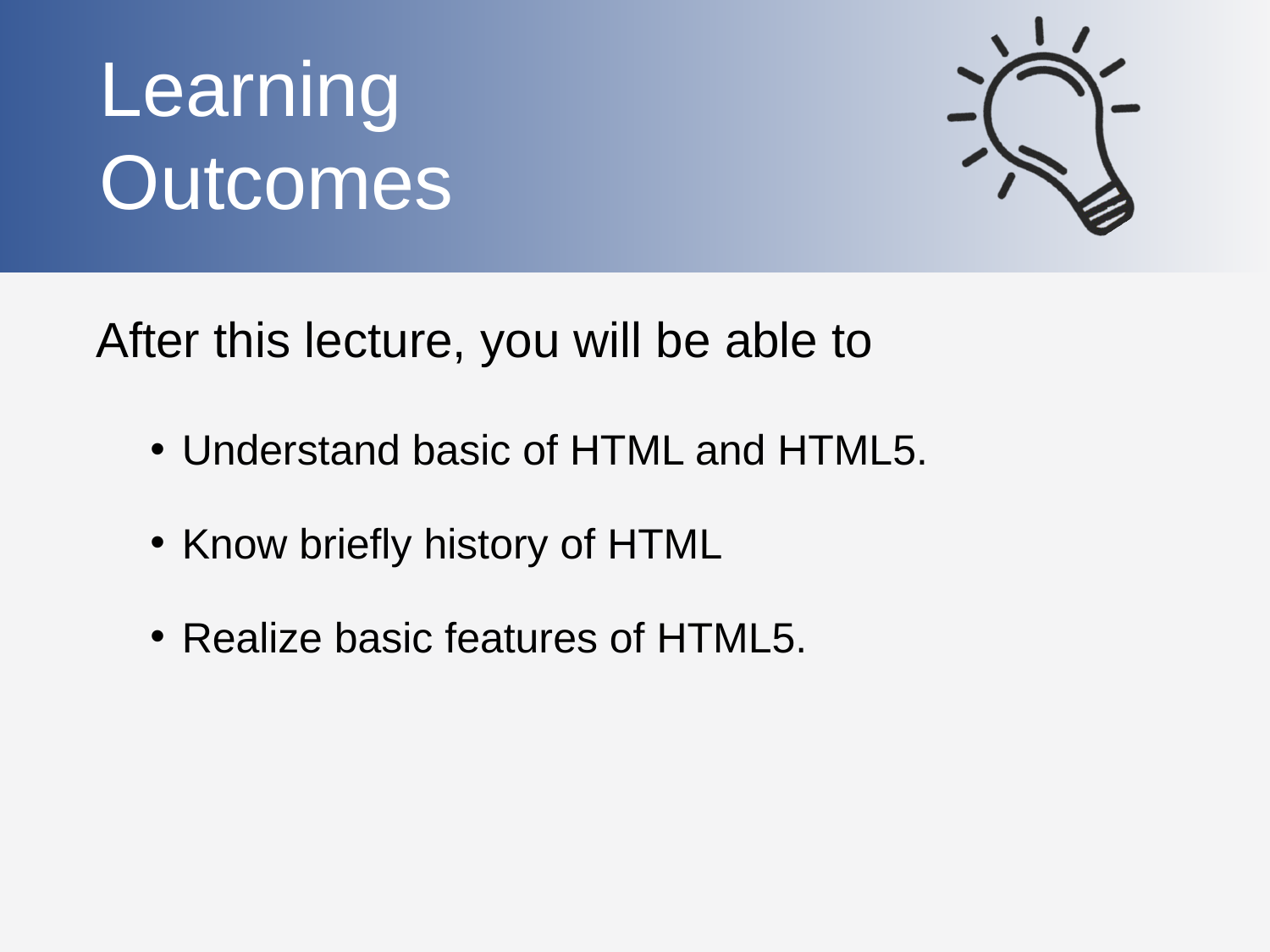

Understand basic of HTML and HTML5.
Know briefly history of HTML
Realize basic features of HTML5.